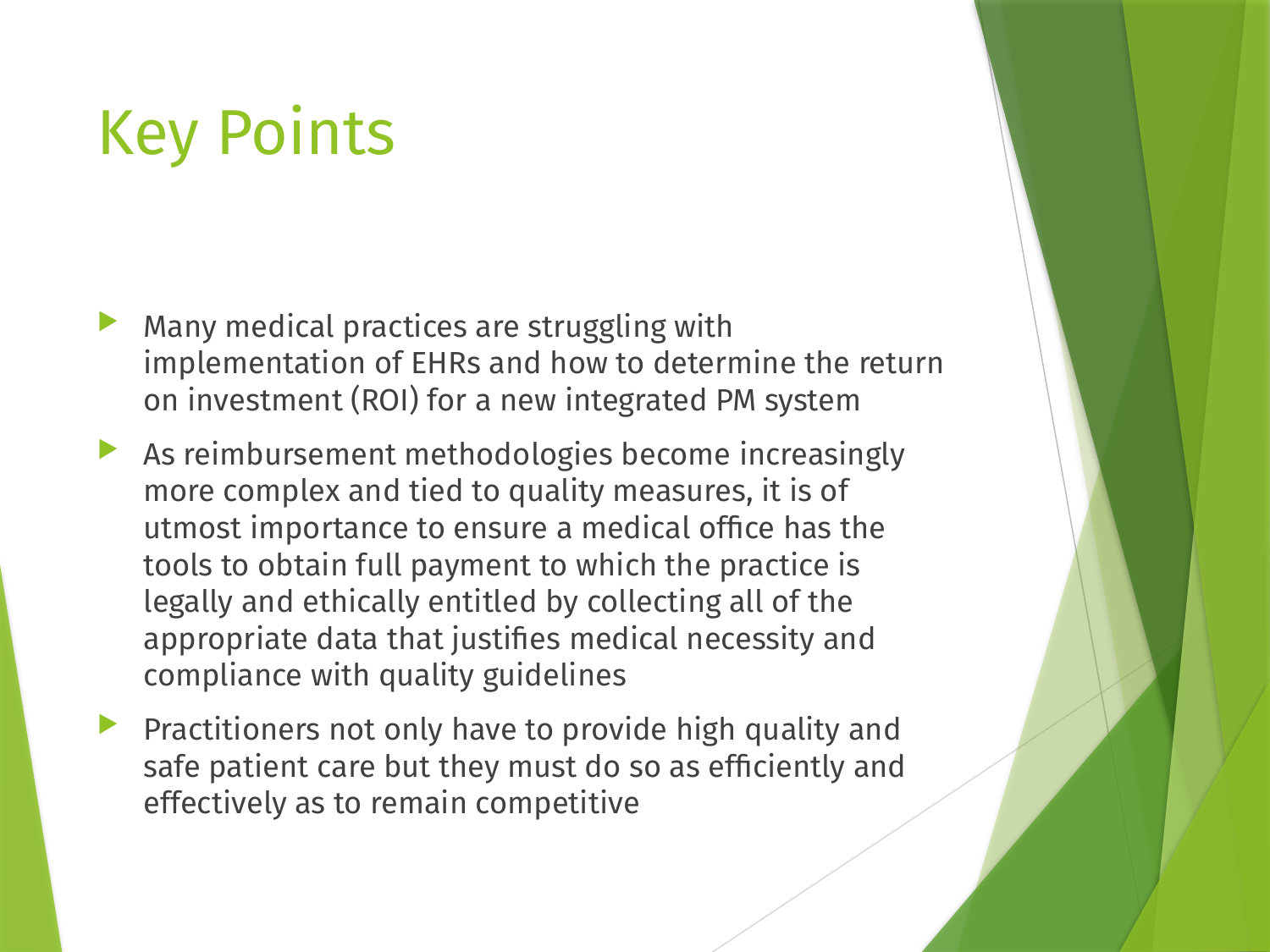

# Key Points
Many medical practices are struggling with implementation of EHRs and how to determine the return on investment (ROI) for a new integrated PM system
As reimbursement methodologies become increasingly more complex and tied to quality measures, it is of utmost importance to ensure a medical office has the tools to obtain full payment to which the practice is legally and ethically entitled by collecting all of the appropriate data that justifies medical necessity and compliance with quality guidelines
Practitioners not only have to provide high quality and safe patient care but they must do so as efficiently and effectively as to remain competitive